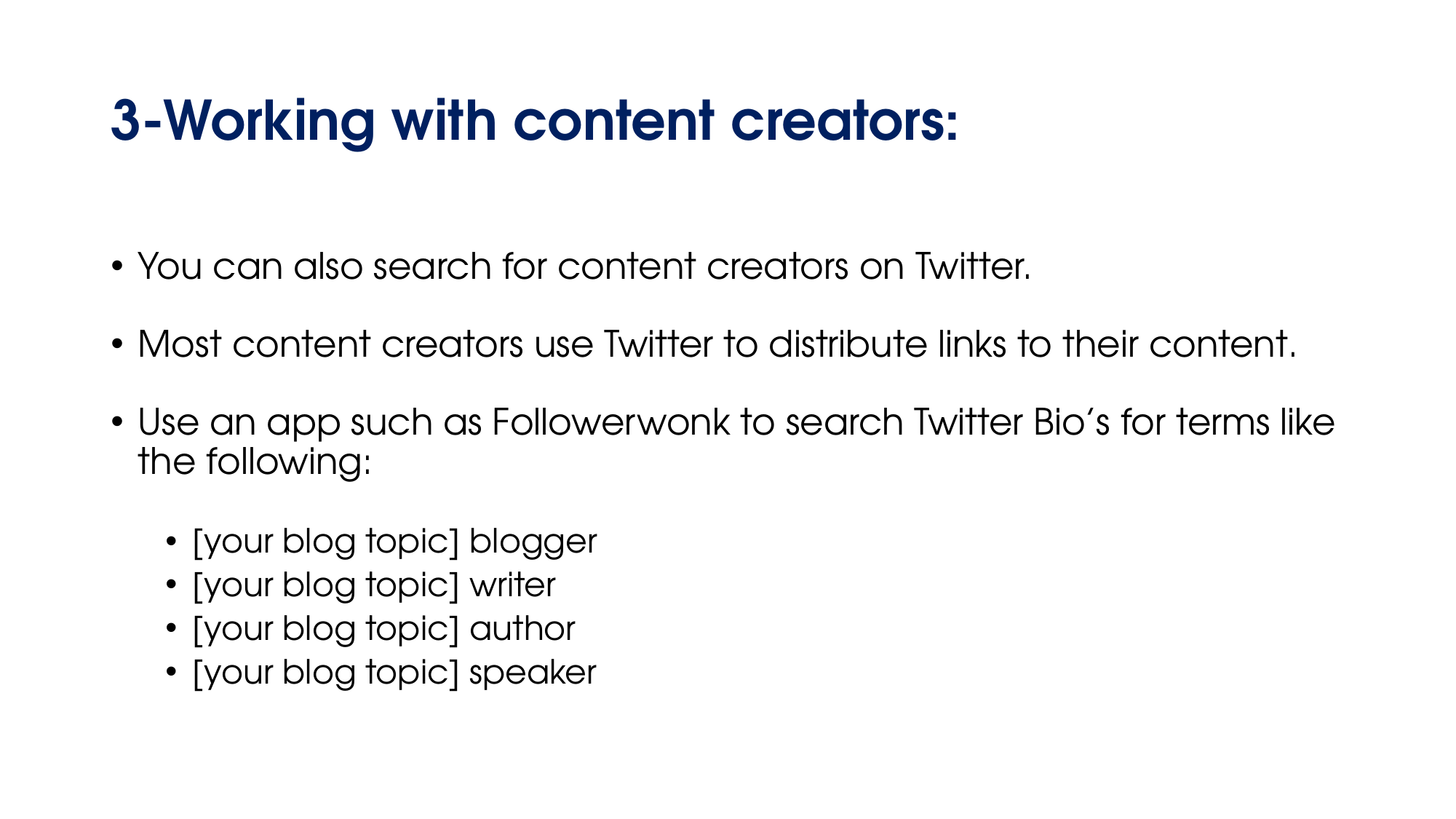

# 3-Working with content creators:

You can also search for content creators on Twitter.

Most content creators use Twitter to distribute links to their content.

Use an app such as Followerwonk to search Twitter Bio’s for terms like the following:

[your blog topic] blogger
[your blog topic] writer
[your blog topic] author
[your blog topic] speaker